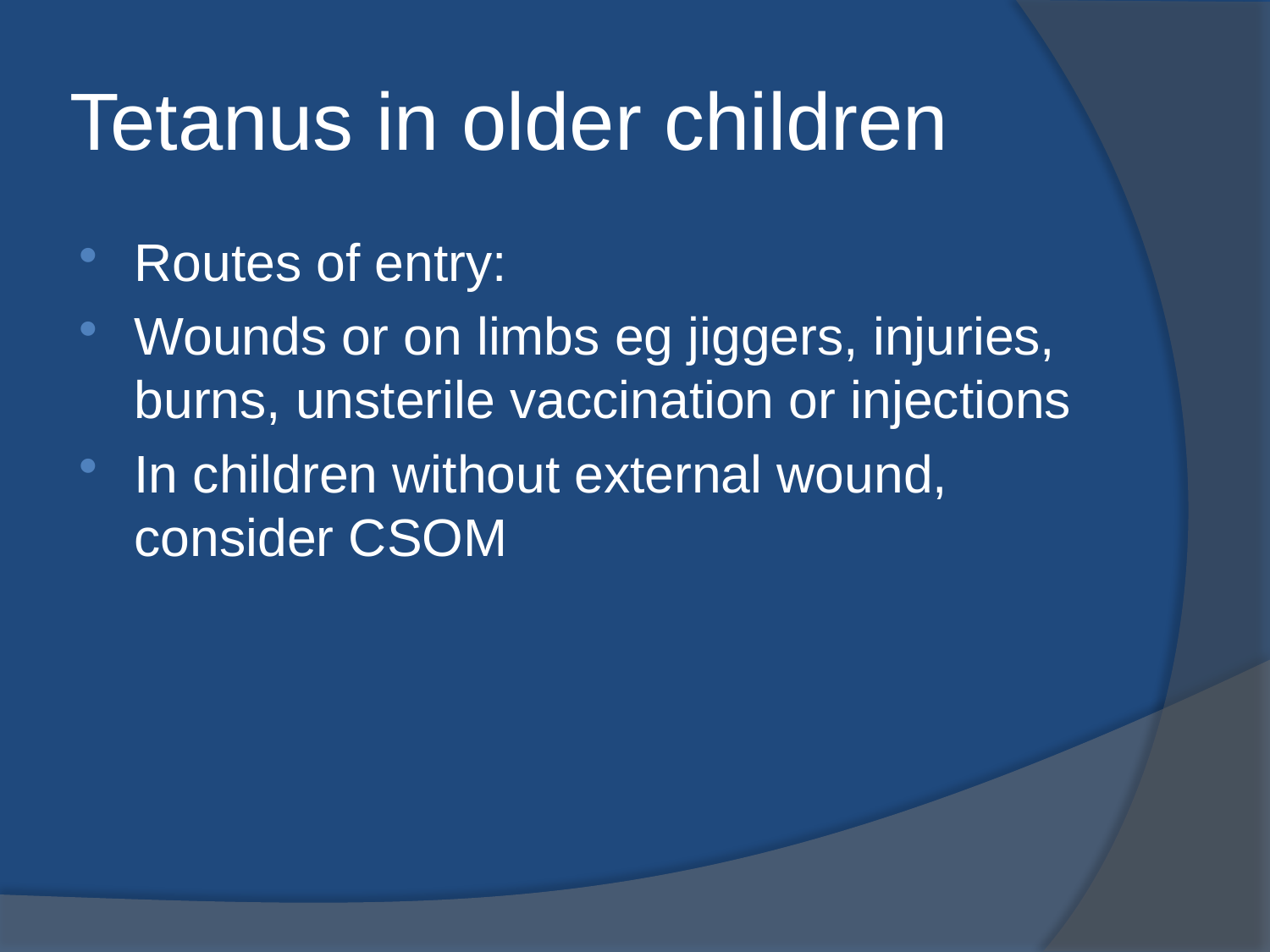

# Tetanus in older children
Routes of entry:
Wounds or on limbs eg jiggers, injuries, burns, unsterile vaccination or injections
In children without external wound, consider CSOM